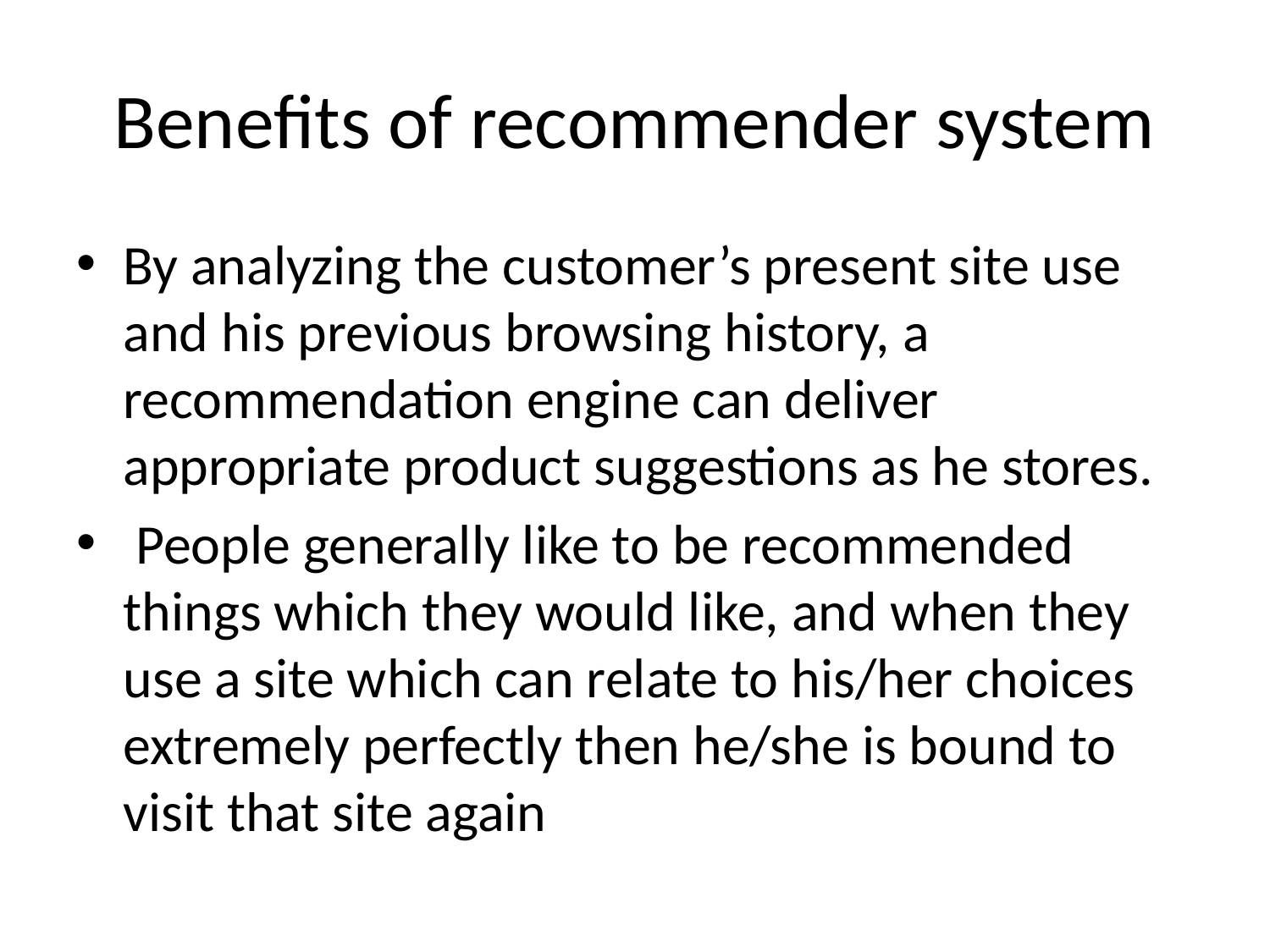

# Benefits of recommender system
By analyzing the customer’s present site use and his previous browsing history, a recommendation engine can deliver appropriate product suggestions as he stores.
 People generally like to be recommended things which they would like, and when they use a site which can relate to his/her choices extremely perfectly then he/she is bound to visit that site again